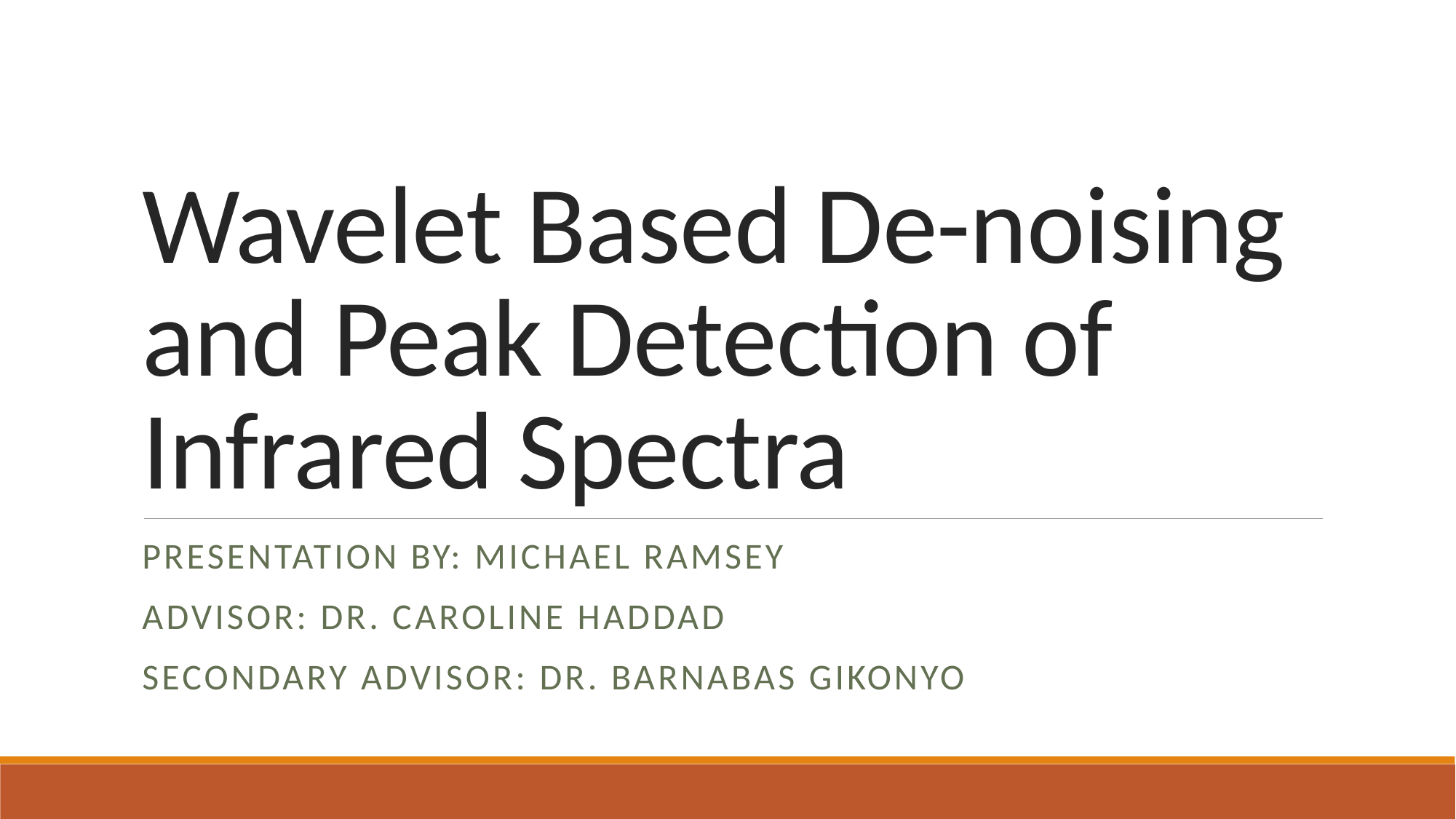

# Wavelet Based De-noising and Peak Detection of Infrared Spectra
Presentation By: Michael Ramsey
Advisor: Dr. Caroline Haddad
Secondary Advisor: dr. Barnabas Gikonyo